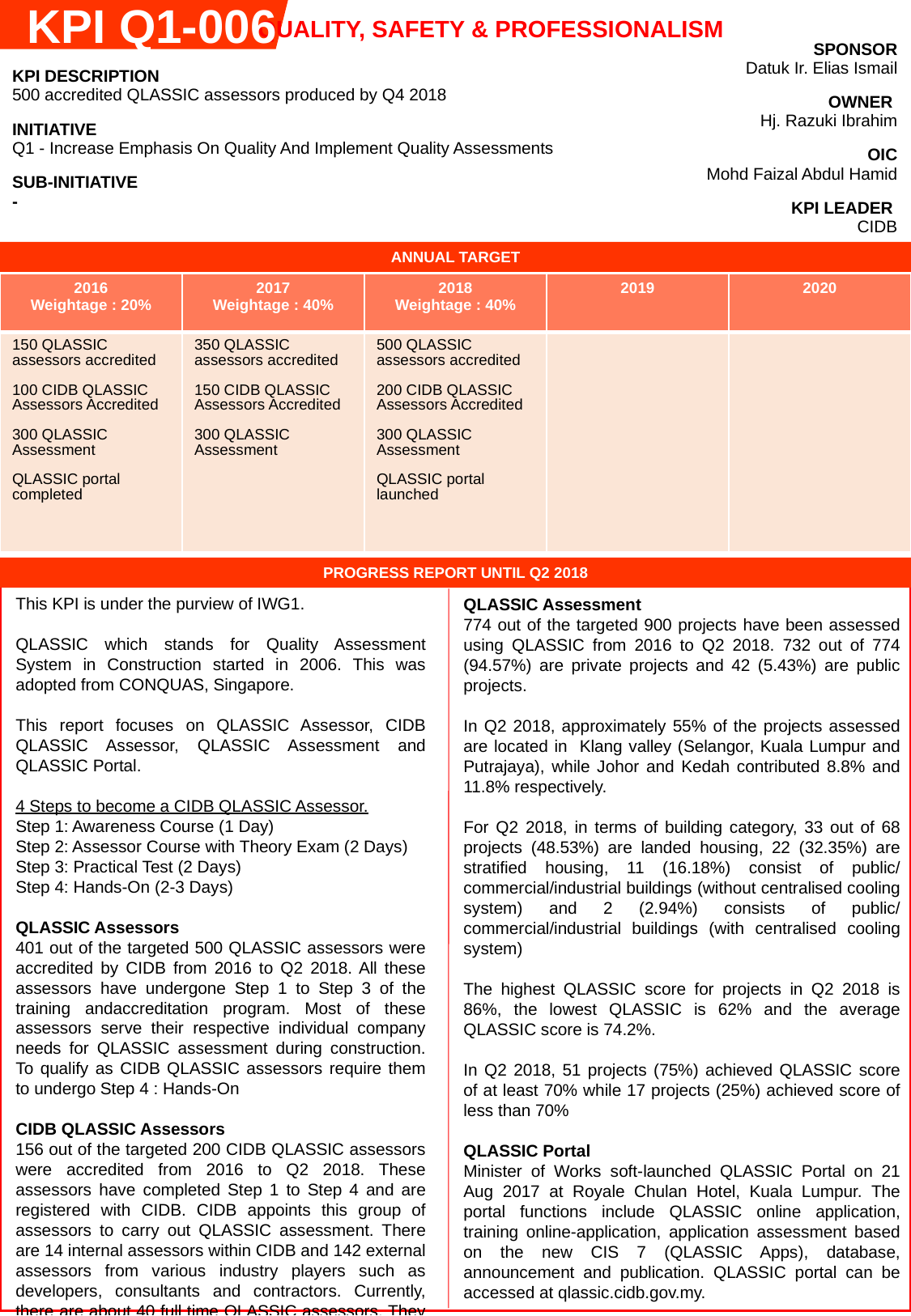

KPI Q1-006
QUALITY, SAFETY & PROFESSIONALISM
| SPONSOR Datuk Ir. Elias Ismail |
| --- |
| OWNER Hj. Razuki Ibrahim |
| OIC Mohd Faizal Abdul Hamid |
| KPI LEADER CIDB |
| KPI DESCRIPTION 500 accredited QLASSIC assessors produced by Q4 2018 |
| --- |
| INITIATIVE Q1 - Increase Emphasis On Quality And Implement Quality Assessments |
| SUB-INITIATIVE - |
ANNUAL TARGET
| 2016 Weightage : 20% | 2017 Weightage : 40% | 2018 Weightage : 40% | 2019 | 2020 |
| --- | --- | --- | --- | --- |
| 150 QLASSIC assessors accredited 100 CIDB QLASSIC Assessors Accredited 300 QLASSIC Assessment QLASSIC portal completed | 350 QLASSIC assessors accredited 150 CIDB QLASSIC Assessors Accredited 300 QLASSIC Assessment | 500 QLASSIC assessors accredited 200 CIDB QLASSIC Assessors Accredited 300 QLASSIC Assessment QLASSIC portal launched |  |  |
PROGRESS REPORT UNTIL Q2 2018

This KPI is under the purview of IWG1.

QLASSIC which stands for Quality Assessment System in Construction started in 2006. This was adopted from CONQUAS, Singapore.

This report focuses on QLASSIC Assessor, CIDB QLASSIC Assessor, QLASSIC Assessment and QLASSIC Portal.

4 Steps to become a CIDB QLASSIC Assessor.
Step 1: Awareness Course (1 Day)
Step 2: Assessor Course with Theory Exam (2 Days)
Step 3: Practical Test (2 Days)
Step 4: Hands-On (2-3 Days)

QLASSIC Assessors
401 out of the targeted 500 QLASSIC assessors were accredited by CIDB from 2016 to Q2 2018. All these assessors have undergone Step 1 to Step 3 of the training andaccreditation program. Most of these assessors serve their respective individual company needs for QLASSIC assessment during construction. To qualify as CIDB QLASSIC assessors require them to undergo Step 4 : Hands-On

CIDB QLASSIC Assessors
156 out of the targeted 200 CIDB QLASSIC assessors were accredited from 2016 to Q2 2018. These assessors have completed Step 1 to Step 4 and are registered with CIDB. CIDB appoints this group of assessors to carry out QLASSIC assessment. There are 14 internal assessors within CIDB and 142 external assessors from various industry players such as developers, consultants and contractors. Currently, there are about 40 full time QLASSIC assessors. They may perform up to 8 projects per month.
QLASSIC Assessment
774 out of the targeted 900 projects have been assessed using QLASSIC from 2016 to Q2 2018. 732 out of 774 (94.57%) are private projects and 42 (5.43%) are public projects.

In Q2 2018, approximately 55% of the projects assessed are located in  Klang valley (Selangor, Kuala Lumpur and Putrajaya), while Johor and Kedah contributed 8.8% and 11.8% respectively.

For Q2 2018, in terms of building category, 33 out of 68 projects (48.53%) are landed housing, 22 (32.35%) are stratified housing, 11 (16.18%) consist of public/ commercial/industrial buildings (without centralised cooling system) and 2 (2.94%) consists of public/ commercial/industrial buildings (with centralised cooling system)

The highest QLASSIC score for projects in Q2 2018 is 86%, the lowest QLASSIC is 62% and the average QLASSIC score is 74.2%.

In Q2 2018, 51 projects (75%) achieved QLASSIC score of at least 70% while 17 projects (25%) achieved score of less than 70%

QLASSIC Portal
Minister of Works soft-launched QLASSIC Portal on 21 Aug 2017 at Royale Chulan Hotel, Kuala Lumpur. The portal functions include QLASSIC online application, training online-application, application assessment based on the new CIS 7 (QLASSIC Apps), database, announcement and publication. QLASSIC portal can be accessed at qlassic.cidb.gov.my.